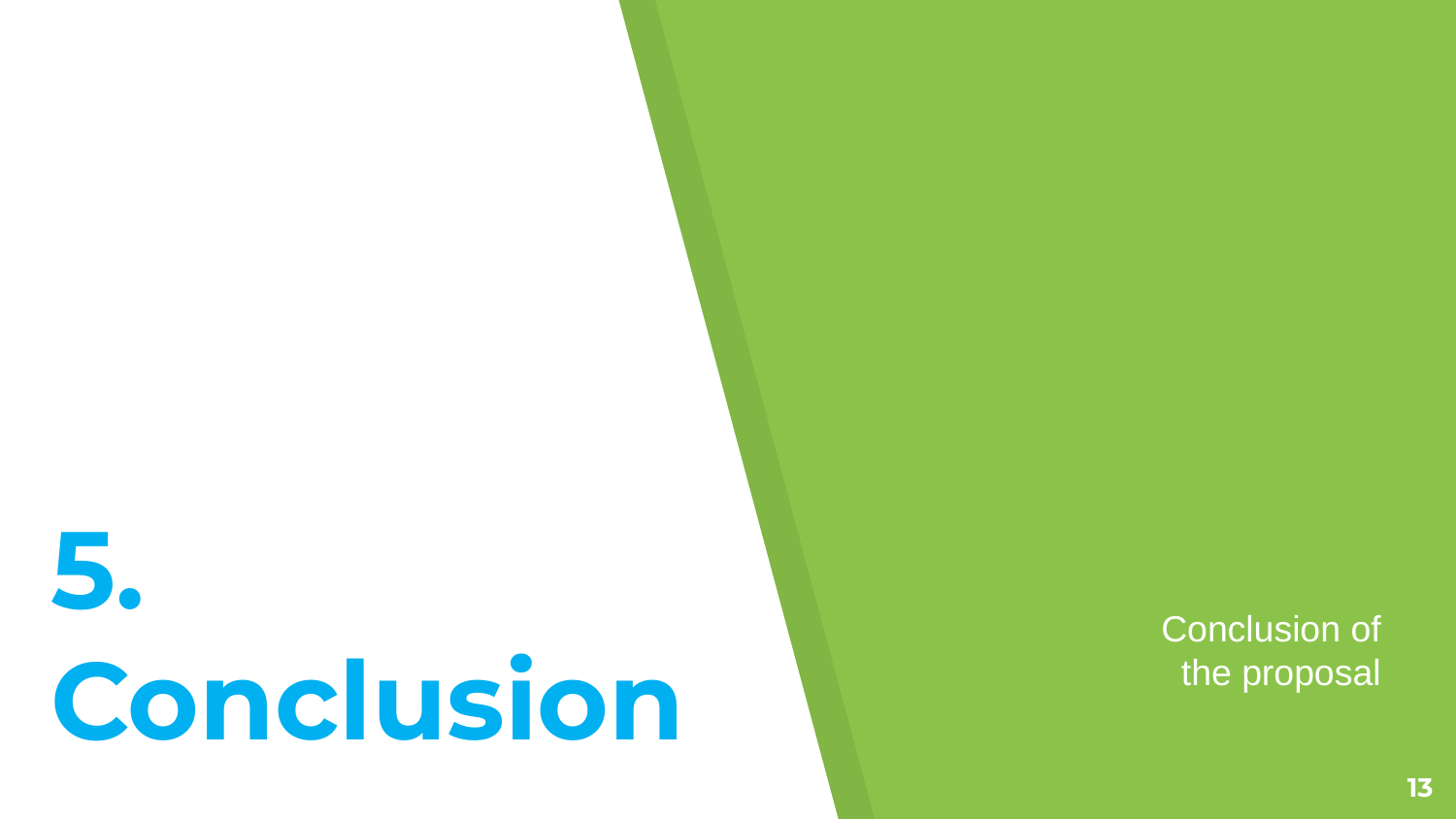

# 5. Conclusion
Conclusion of the proposal
13